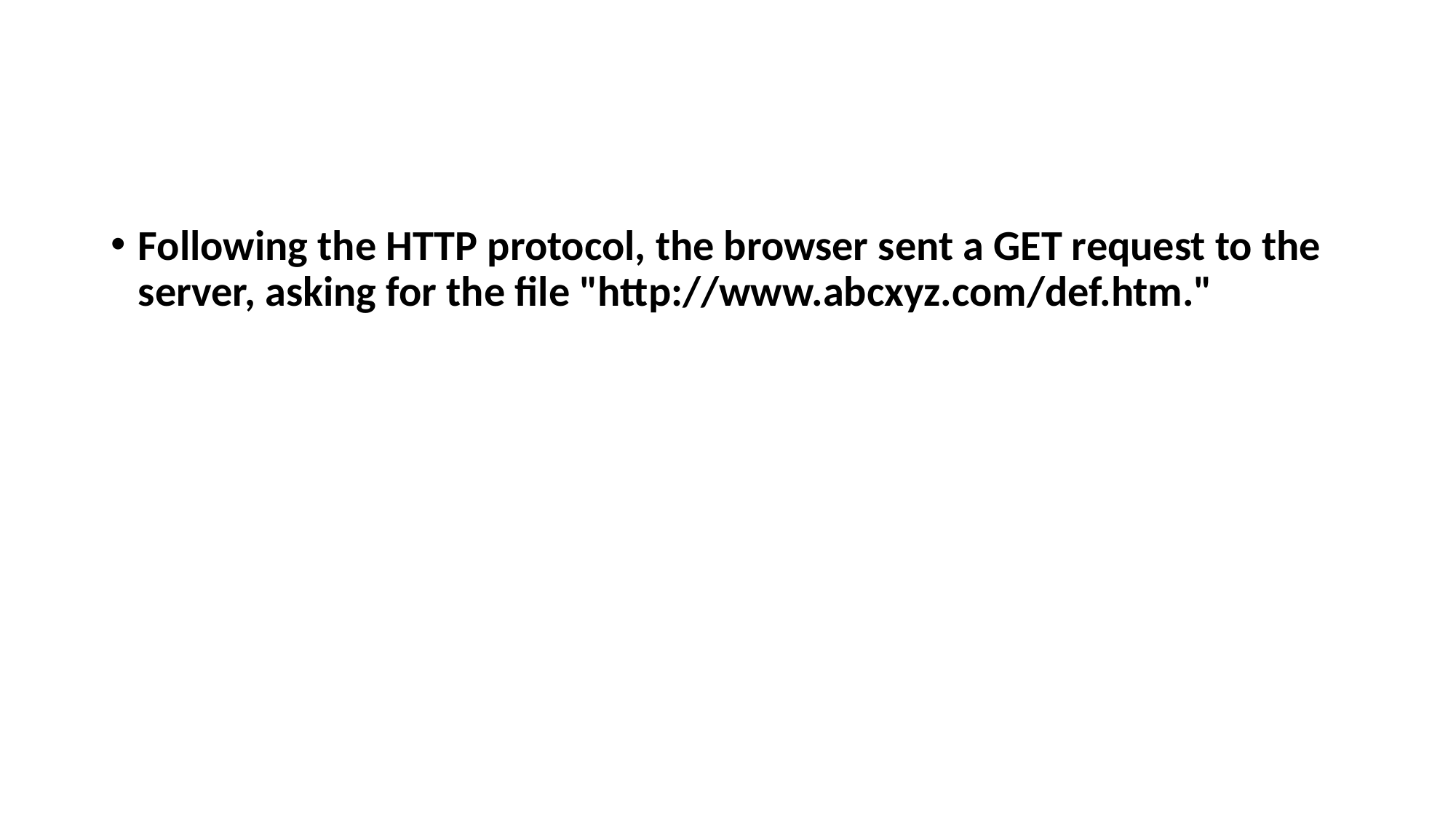

#
Following the HTTP protocol, the browser sent a GET request to the server, asking for the file "http://www.abcxyz.com/def.htm."